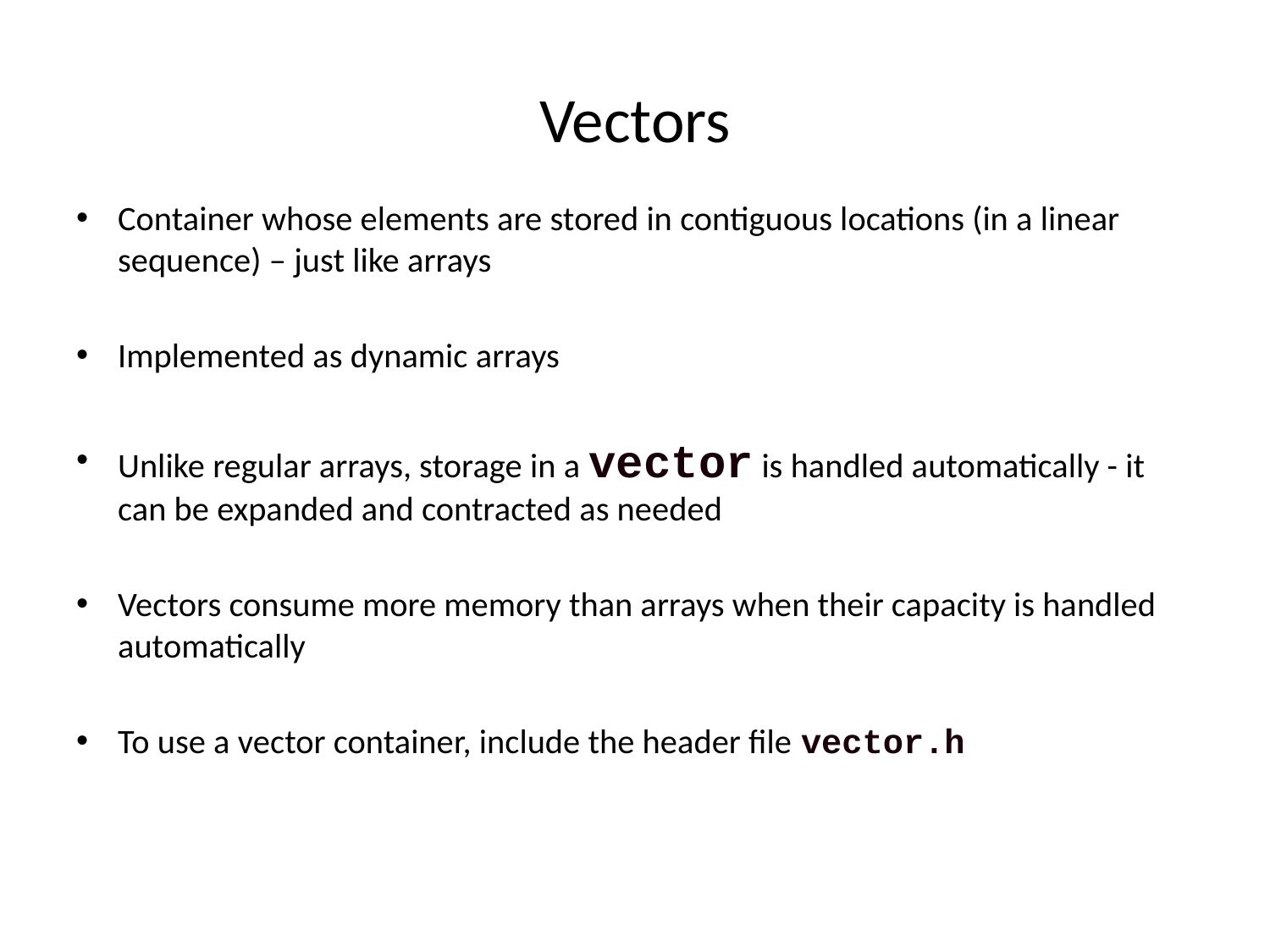

# Vectors
Container whose elements are stored in contiguous locations (in a linear sequence) – just like arrays

Implemented as dynamic arrays

Unlike regular arrays, storage in a vector is handled automatically - it can be expanded and contracted as needed

Vectors consume more memory than arrays when their capacity is handled automatically

To use a vector container, include the header file vector.h